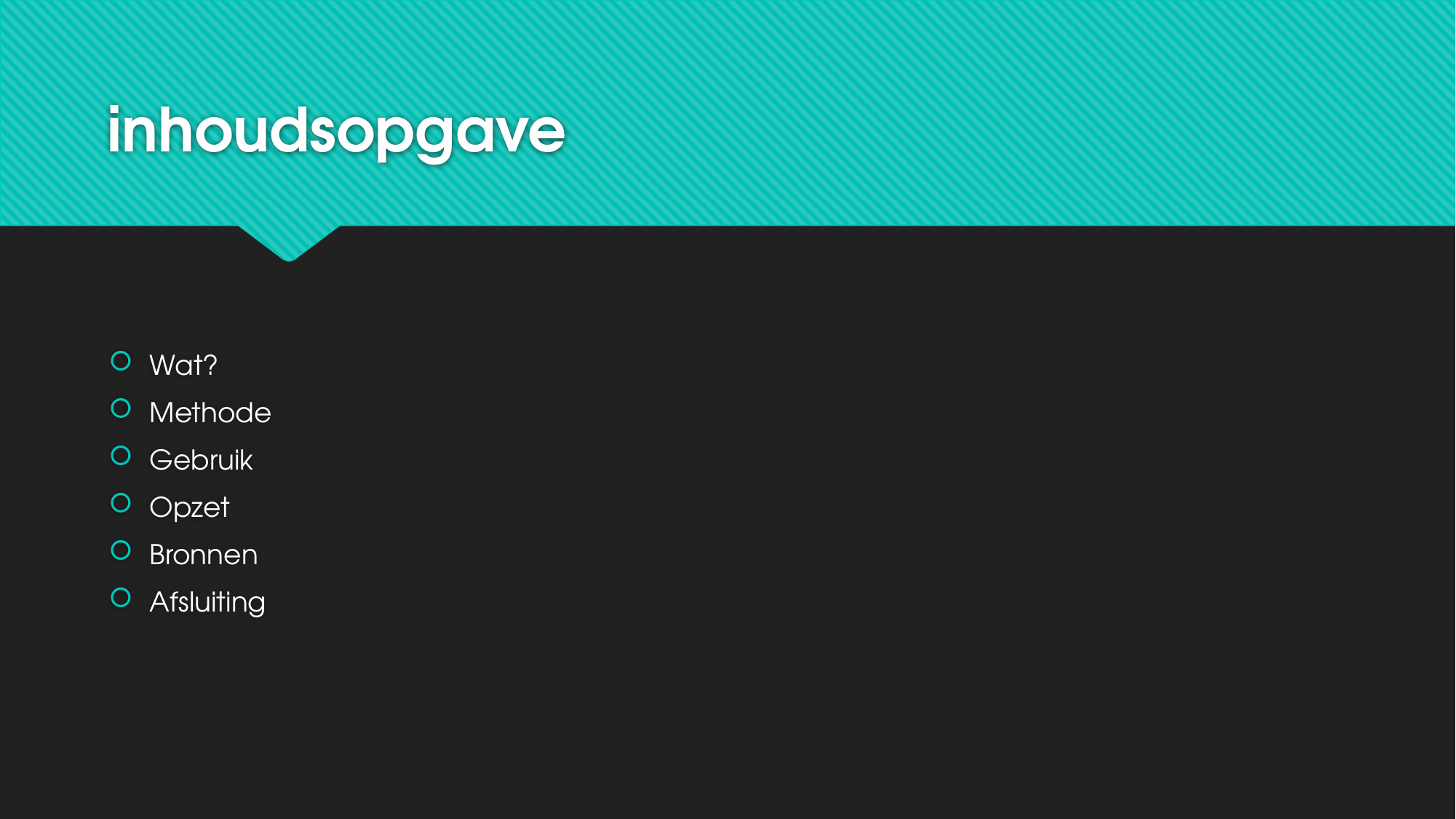

# inhoudsopgave
Wat?
Methode
Gebruik
Opzet
Bronnen
Afsluiting